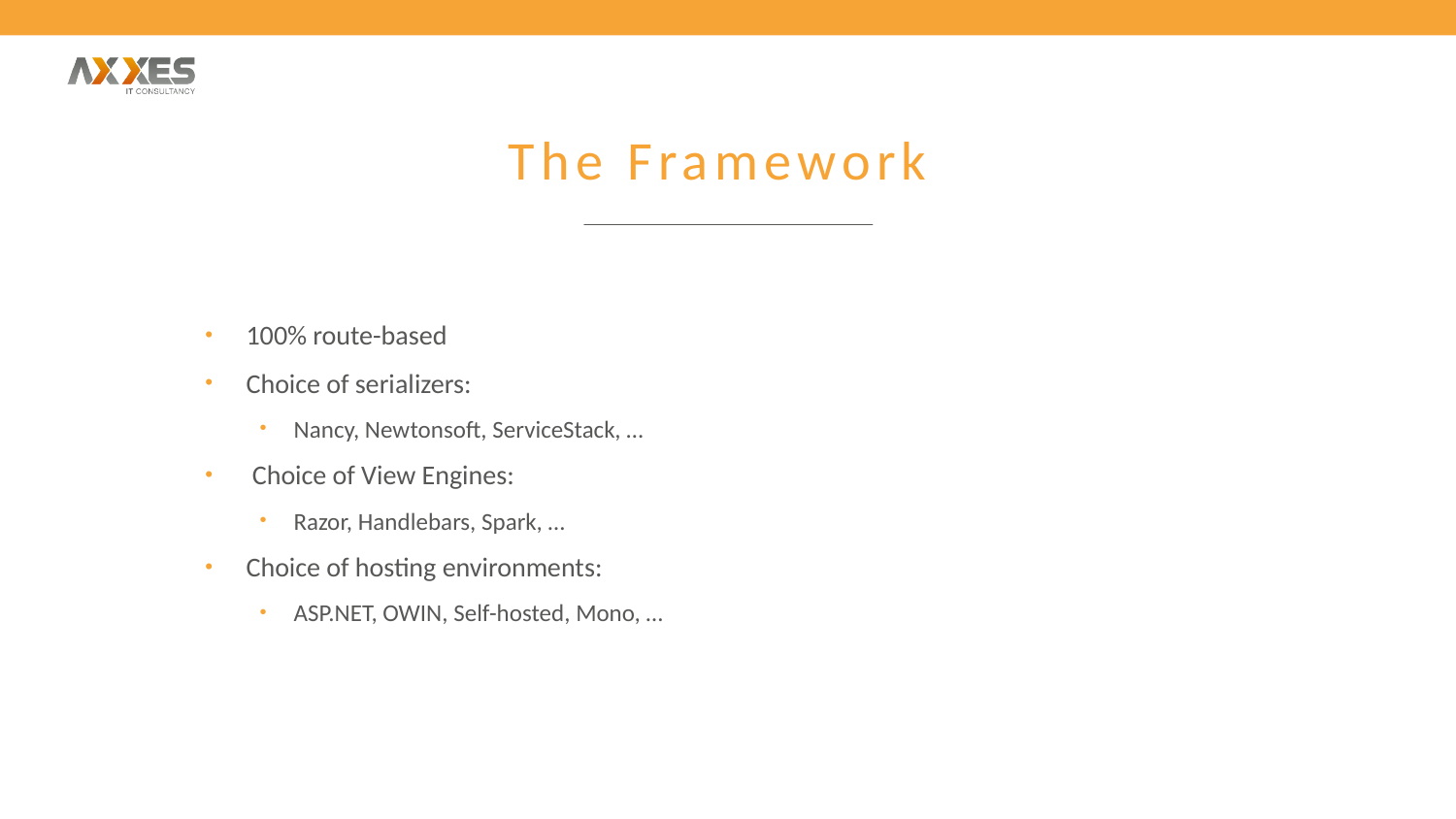

#VISUG
# The Framework
100% route-based
Choice of serializers:
Nancy, Newtonsoft, ServiceStack, …
 Choice of View Engines:
Razor, Handlebars, Spark, …
Choice of hosting environments:
ASP.NET, OWIN, Self-hosted, Mono, …